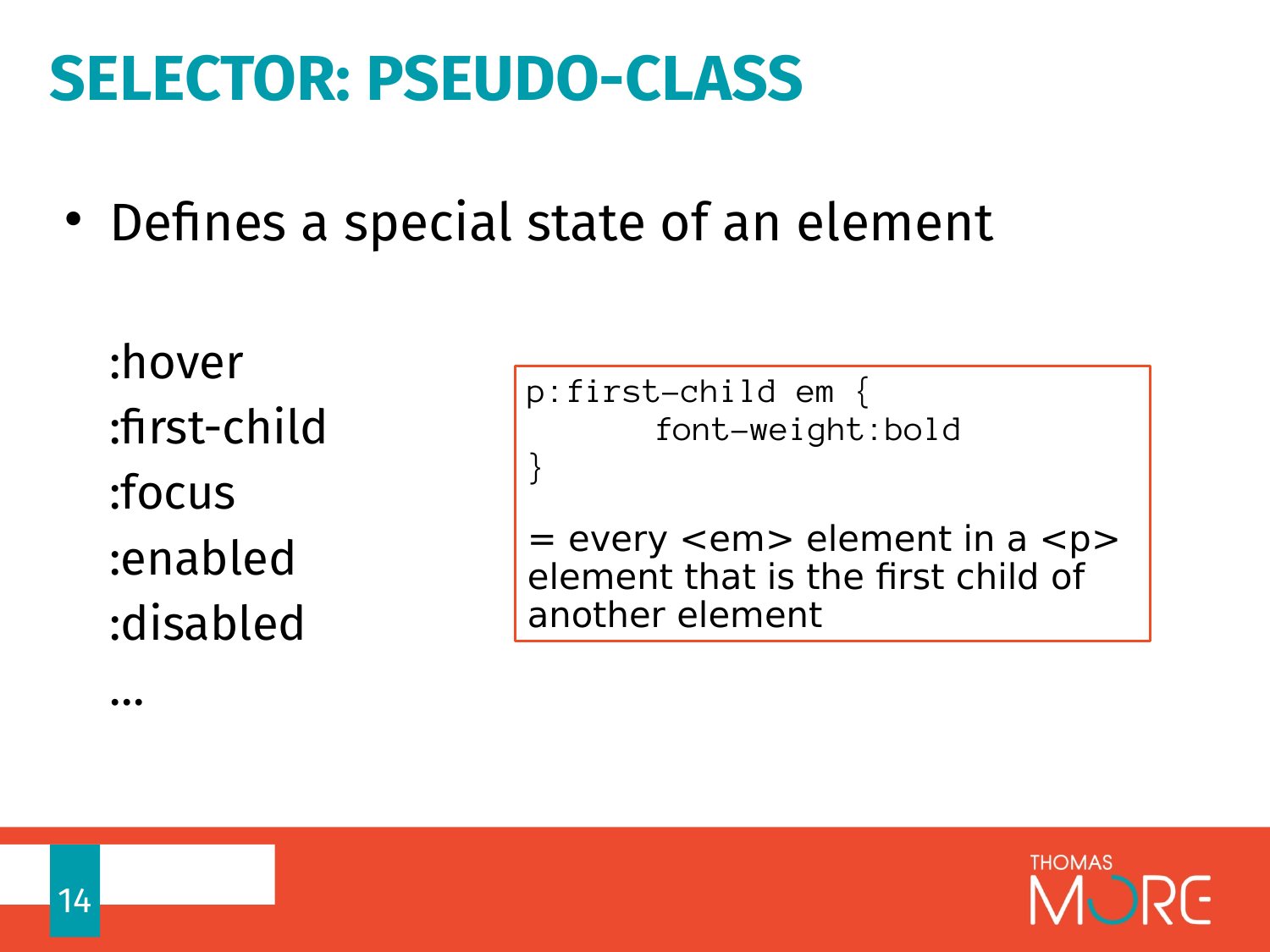

# Selector: Pseudo-class
Defines a special state of an element

:hover
:first-child
:focus
:enabled
:disabled
…

p:first-child em {
	font-weight:bold
}

= every <em> element in a <p> element that is the first child of another element
14